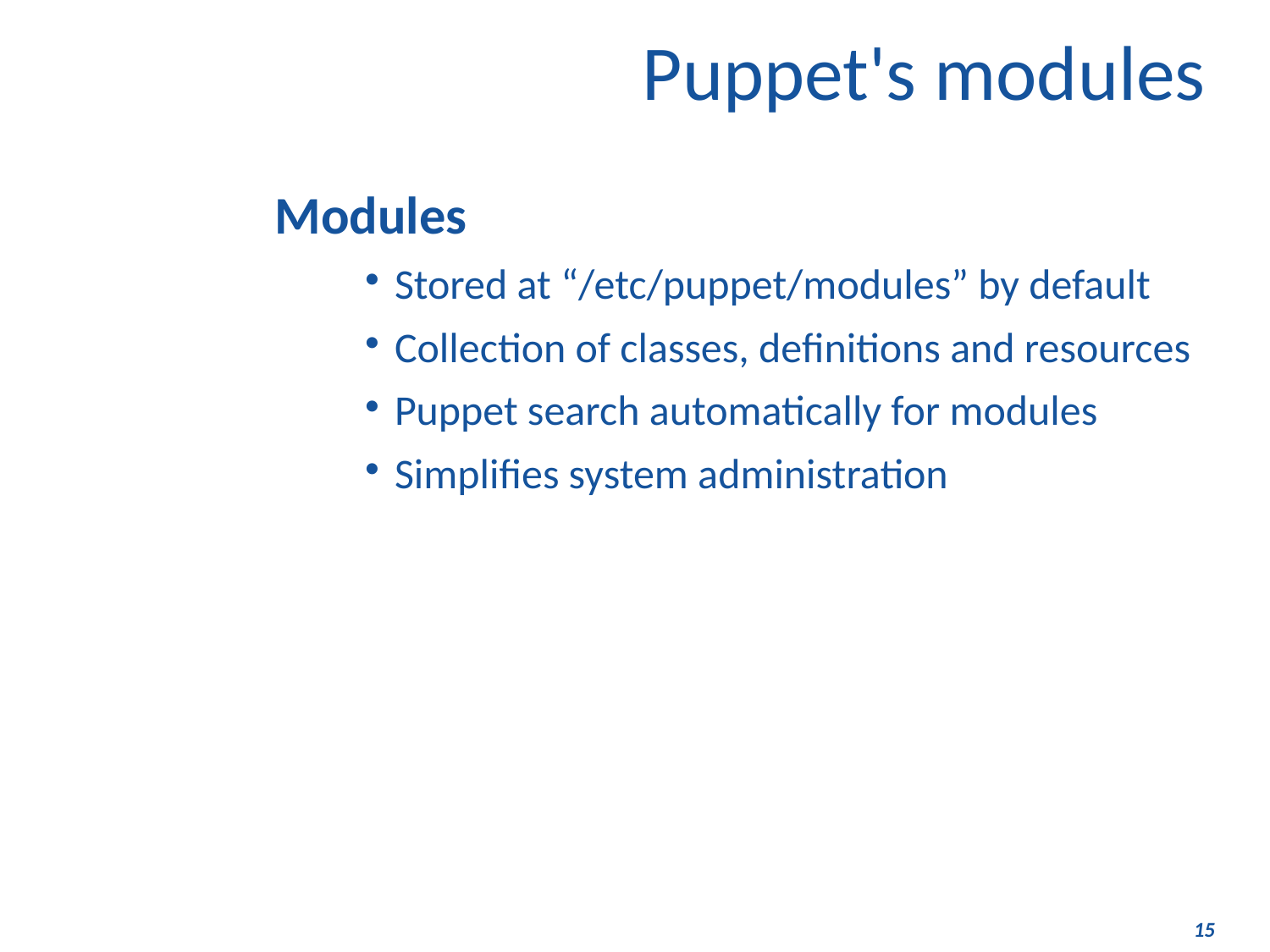

Puppet's modules

Modules
Stored at “/etc/puppet/modules” by default
Collection of classes, definitions and resources
Puppet search automatically for modules
Simplifies system administration

15